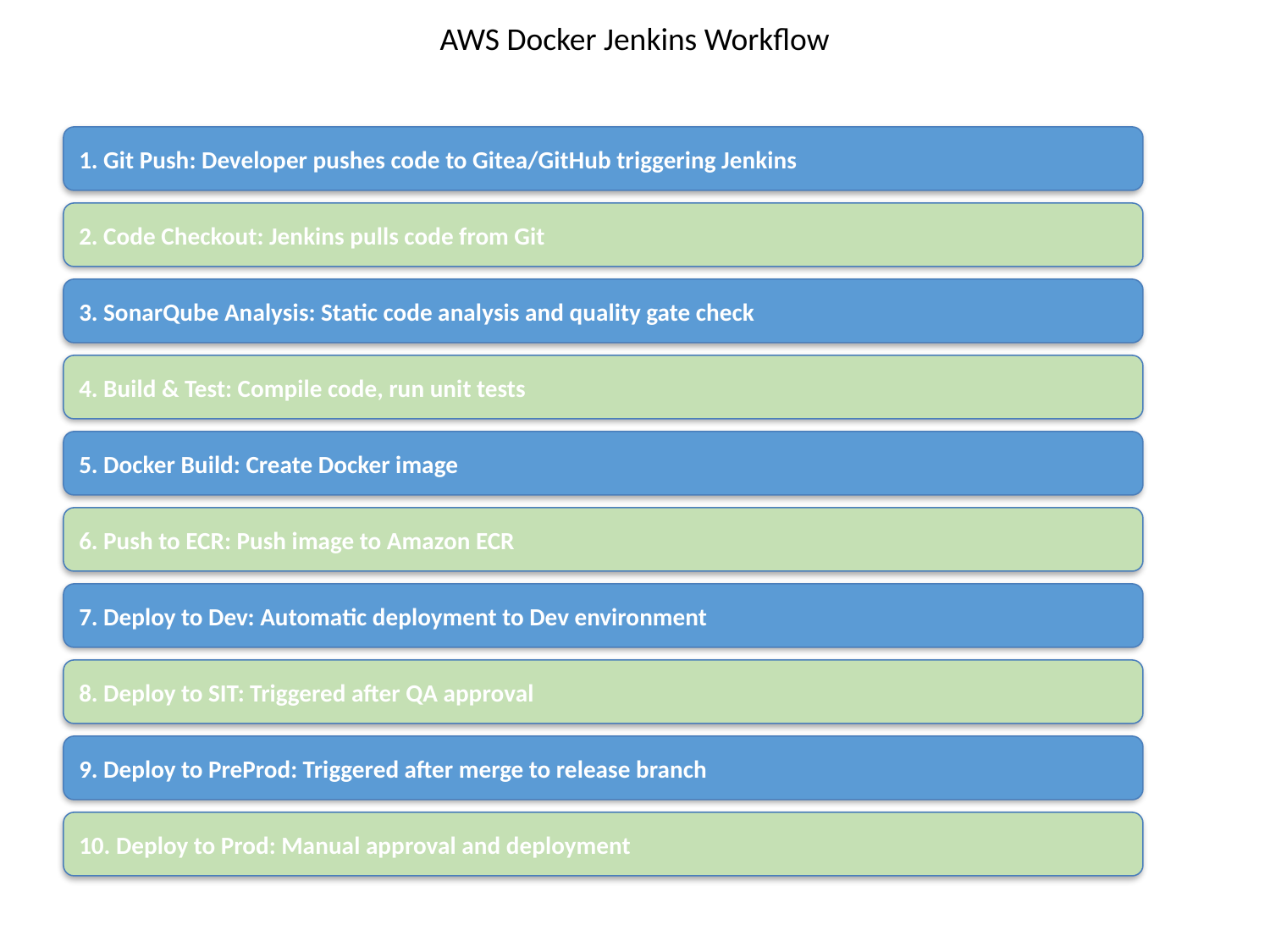

AWS Docker Jenkins Workflow
#
1. Git Push: Developer pushes code to Gitea/GitHub triggering Jenkins
2. Code Checkout: Jenkins pulls code from Git
3. SonarQube Analysis: Static code analysis and quality gate check
4. Build & Test: Compile code, run unit tests
5. Docker Build: Create Docker image
6. Push to ECR: Push image to Amazon ECR
7. Deploy to Dev: Automatic deployment to Dev environment
8. Deploy to SIT: Triggered after QA approval
9. Deploy to PreProd: Triggered after merge to release branch
10. Deploy to Prod: Manual approval and deployment